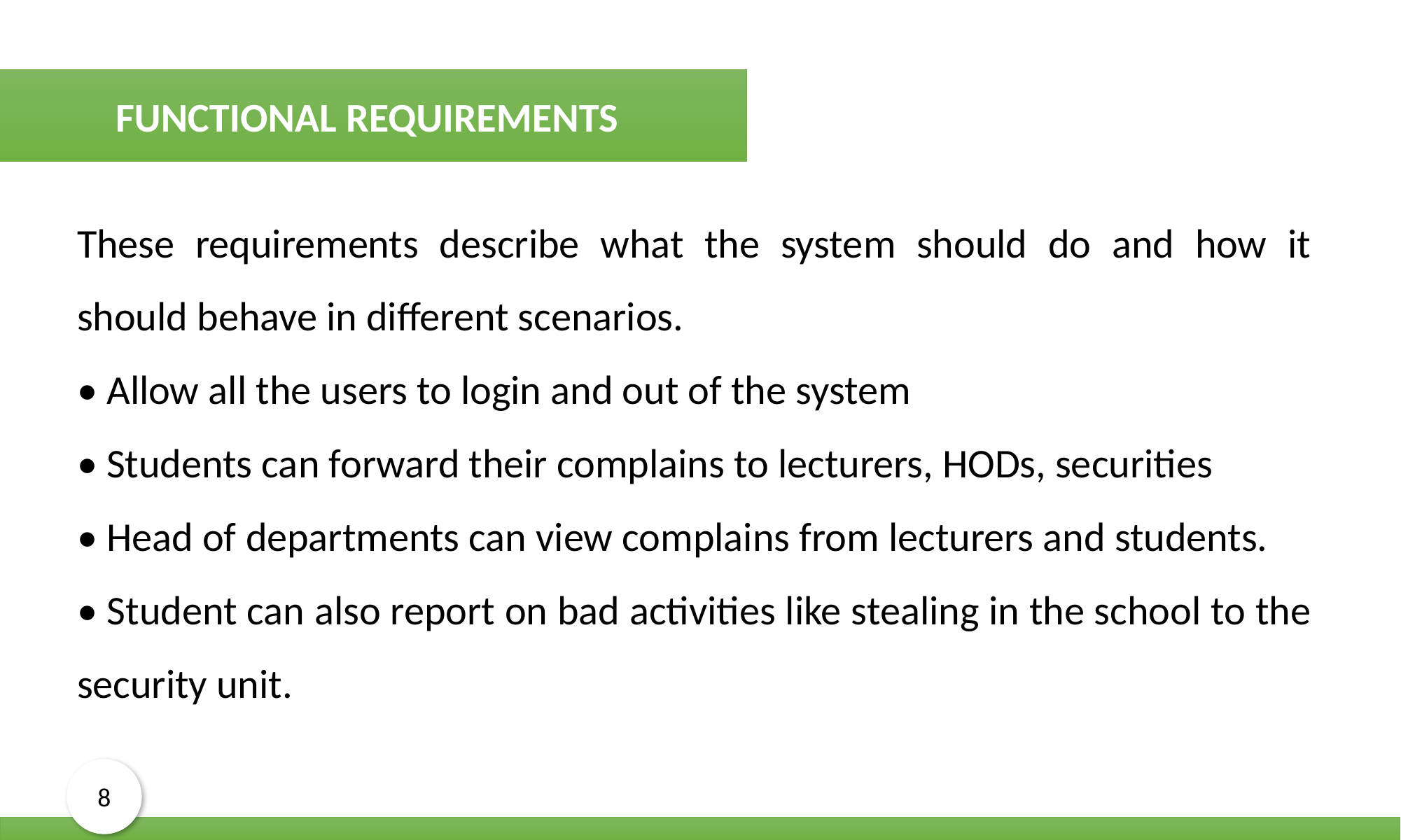

FUNCTIONAL REQUIREMENTS
These requirements describe what the system should do and how it should behave in different scenarios.
• Allow all the users to login and out of the system
• Students can forward their complains to lecturers, HODs, securities
• Head of departments can view complains from lecturers and students.
• Student can also report on bad activities like stealing in the school to the security unit.
8